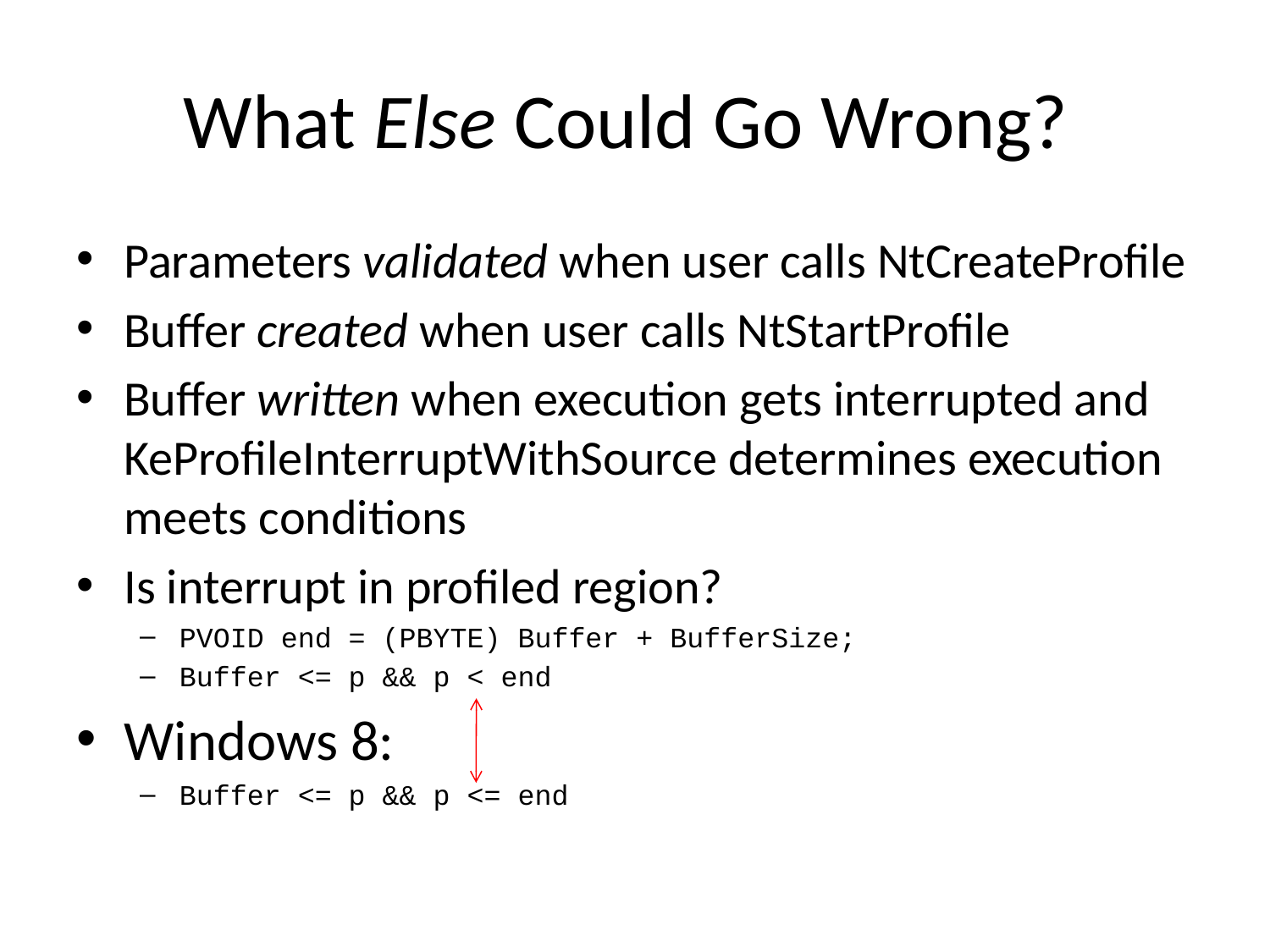

# What Else Could Go Wrong?
Parameters validated when user calls NtCreateProfile
Buffer created when user calls NtStartProfile
Buffer written when execution gets interrupted and KeProfileInterruptWithSource determines execution meets conditions
Is interrupt in profiled region?
PVOID end = (PBYTE) Buffer + BufferSize;
Buffer <= p && p < end
Windows 8:
Buffer <= p && p <= end